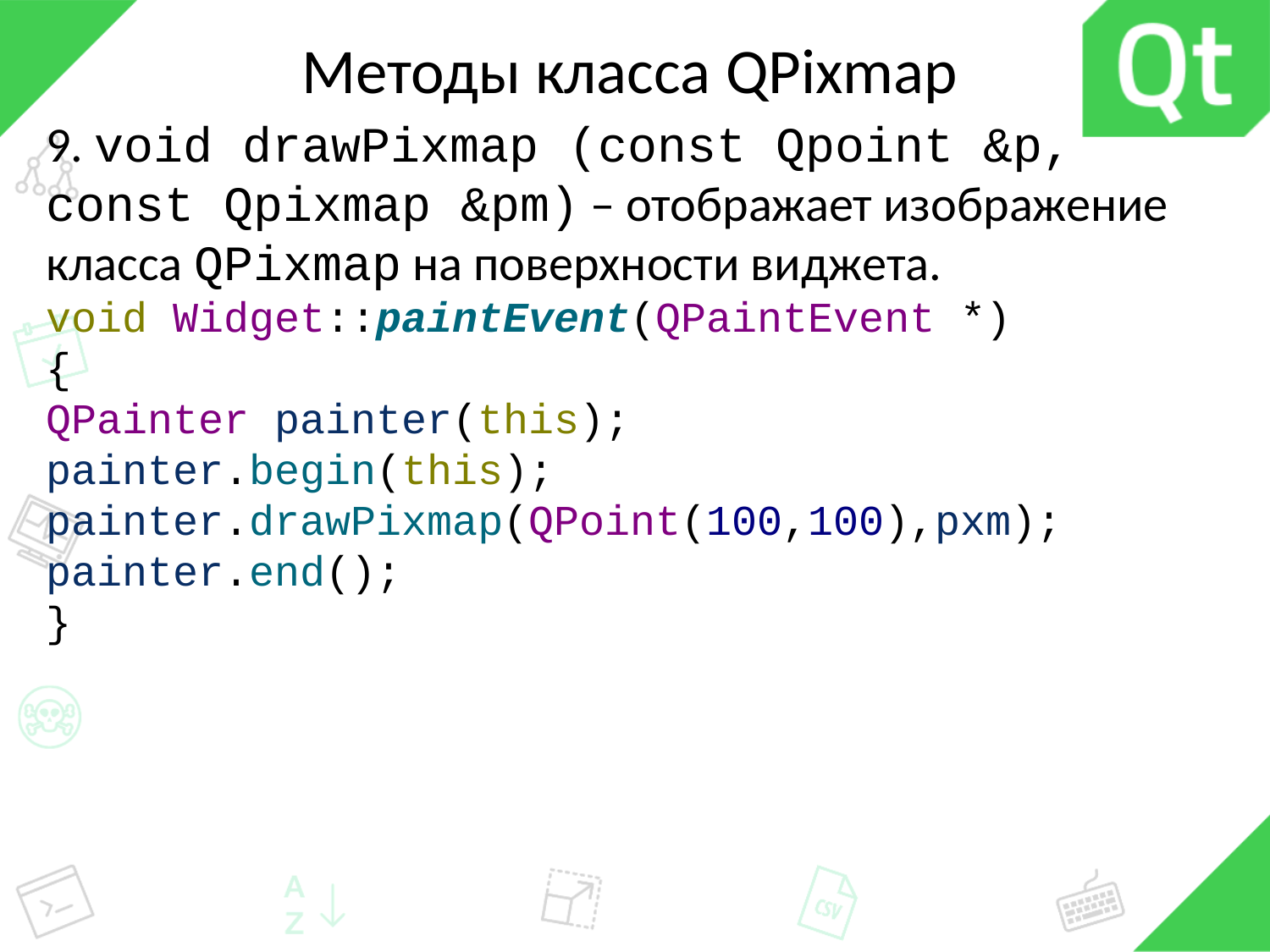

{
# Методы класса QPixmap
9. void drawPixmap (const Qpoint &p, const Qpixmap &pm) – отображает изображение класса QPixmap на поверхности виджета.
void Widget::paintEvent(QPaintEvent *)
{
QPainter painter(this);
painter.begin(this);
painter.drawPixmap(QPoint(100,100),pxm);
painter.end();
}